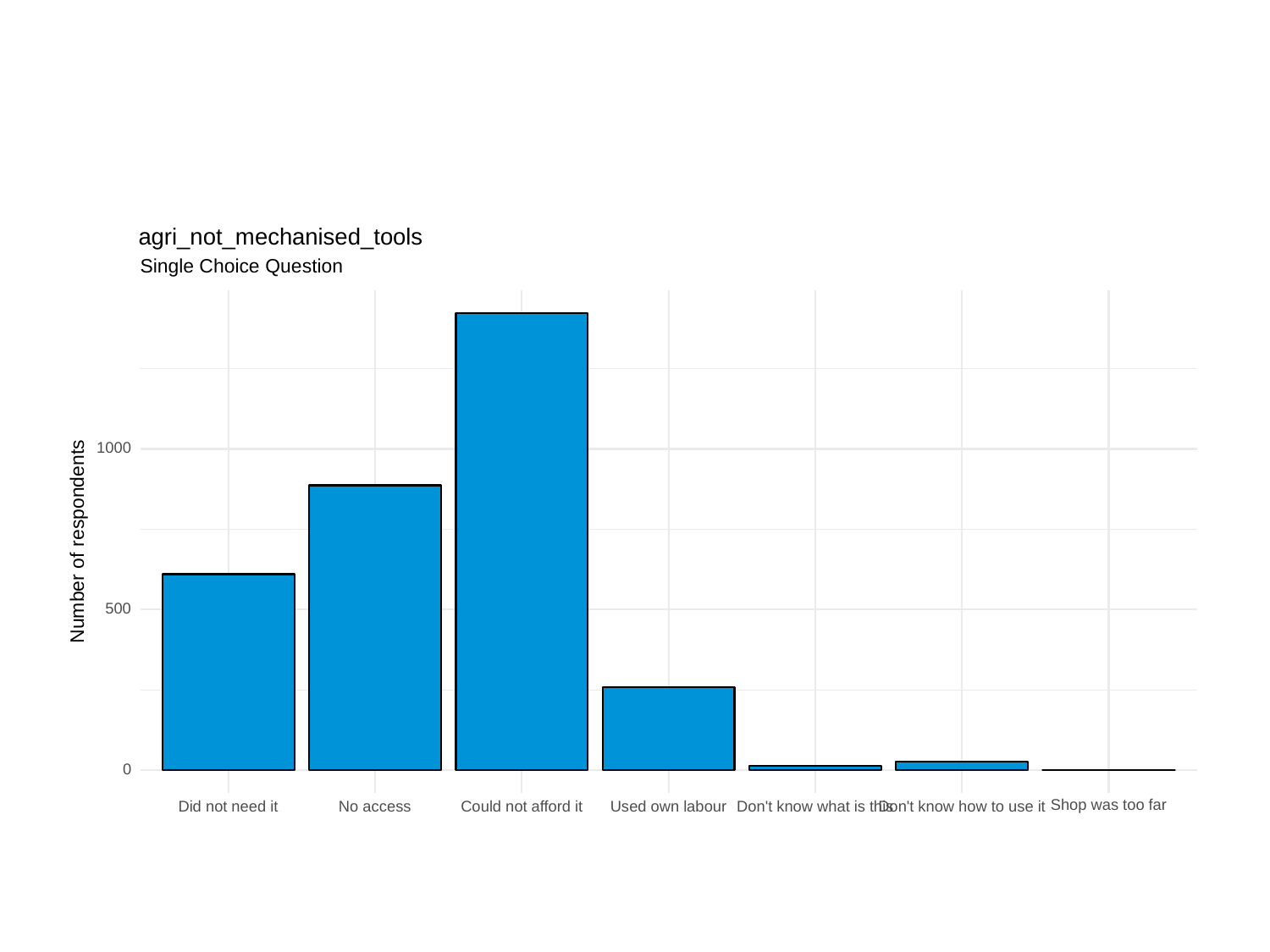

agri_not_mechanised_tools
Single Choice Question

1000

Number of respondents

500

0

Shop was too far
Could not afford it
Did not need it
No access
Used own labour
Don't know what is this
Don't know how to use it